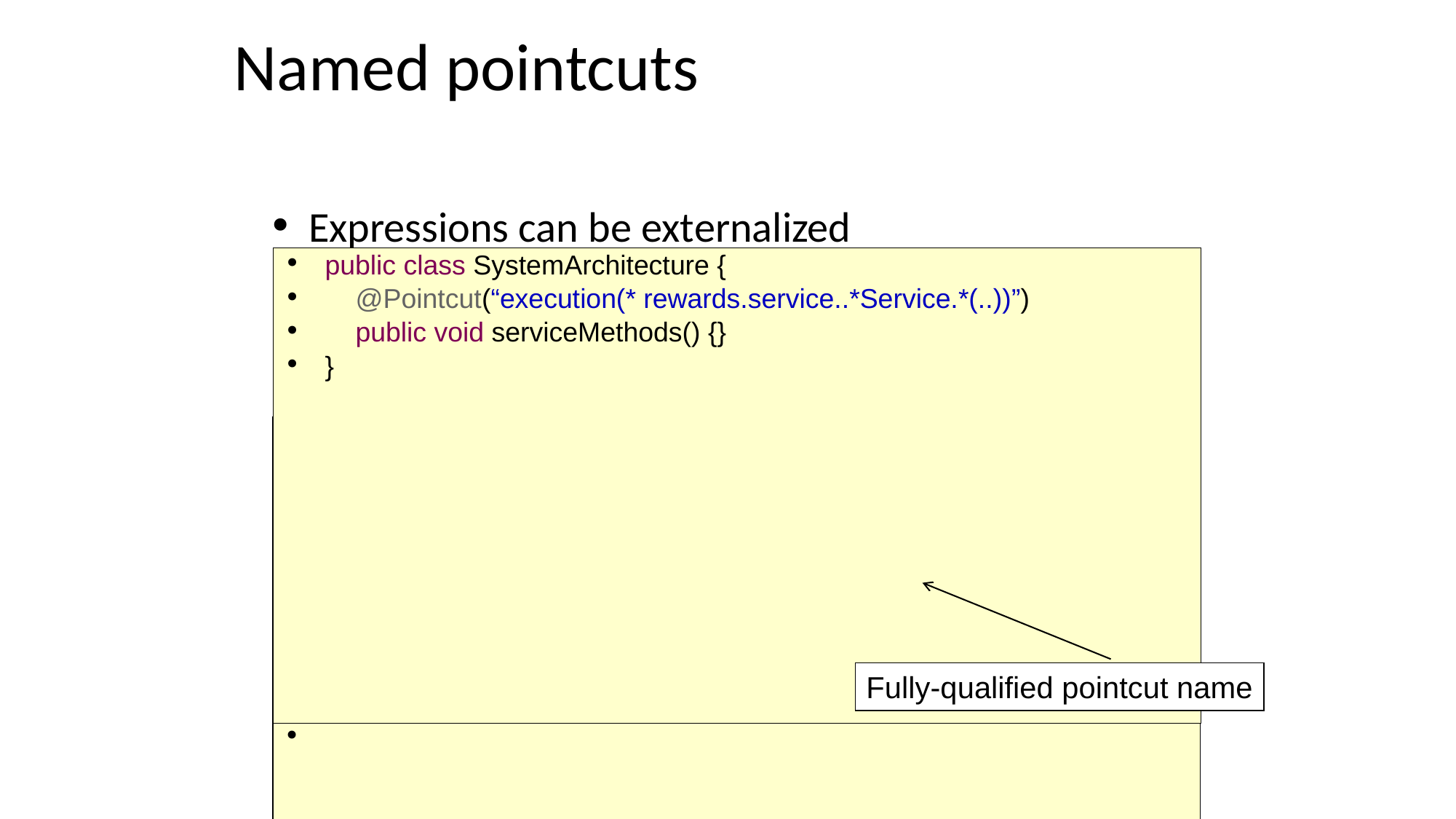

Named pointcuts
Expressions can be externalized
public class SystemArchitecture {
    @Pointcut(“execution(* rewards.service..*Service.*(..))”)
    public void serviceMethods() {}
}
@Aspect
public class ServiceMethodInvocationMonitor {
    private Logger logger = Logger.getLogger(getClass());

    @Before(“com.acme.SystemArchitecture.serviceMethods()” )
    public void monitor() {
        logger.info(“A service method has been accessed…”);
    }
}

Fully-qualified pointcut name